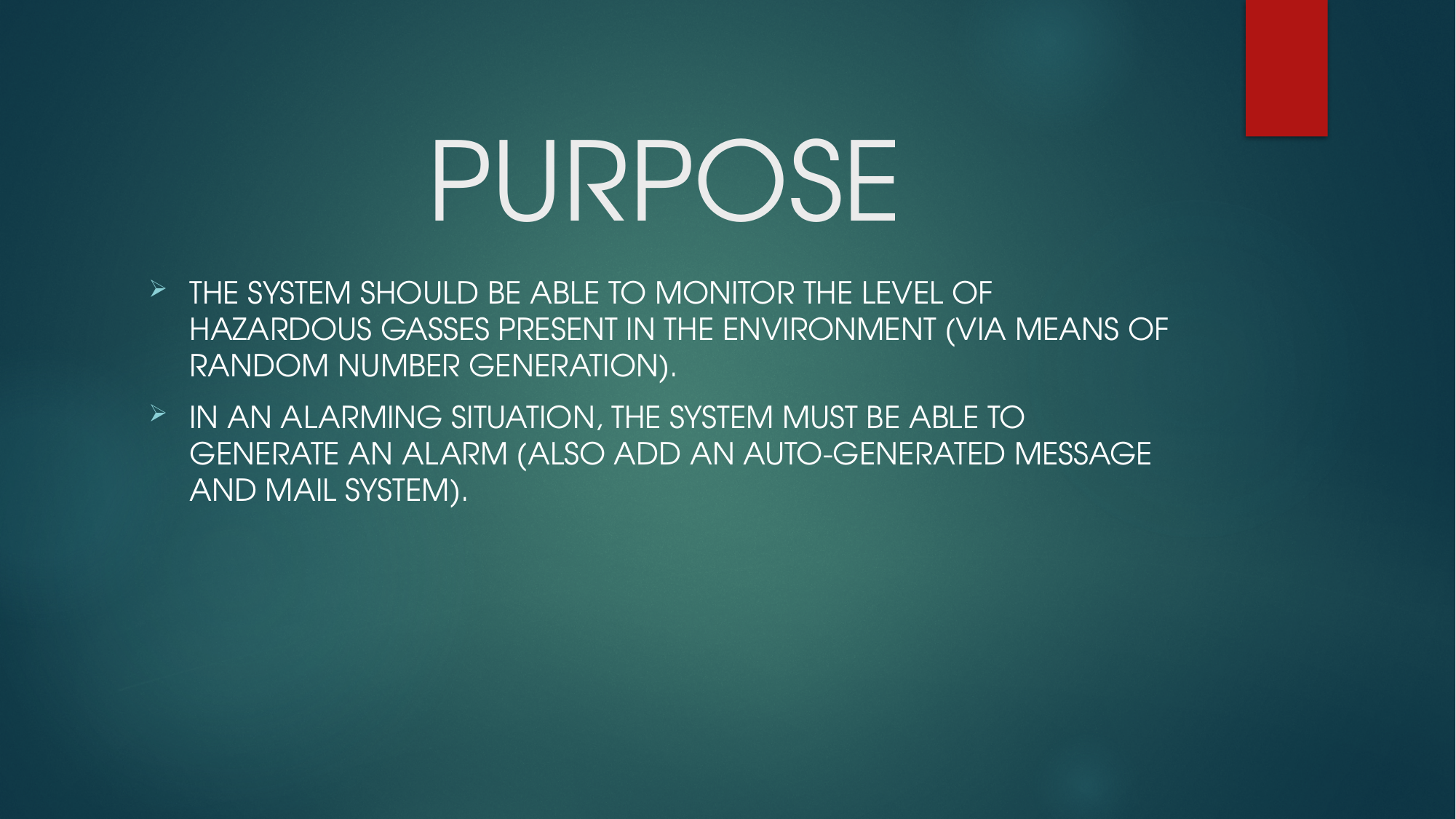

# PURPOSE
The system should be able to monitor the level of hazardous gasses present in the environment (via means of random number generation).
In an alarming situation, the system must be able to generate an alarm (also add an auto-generated message and mail system).